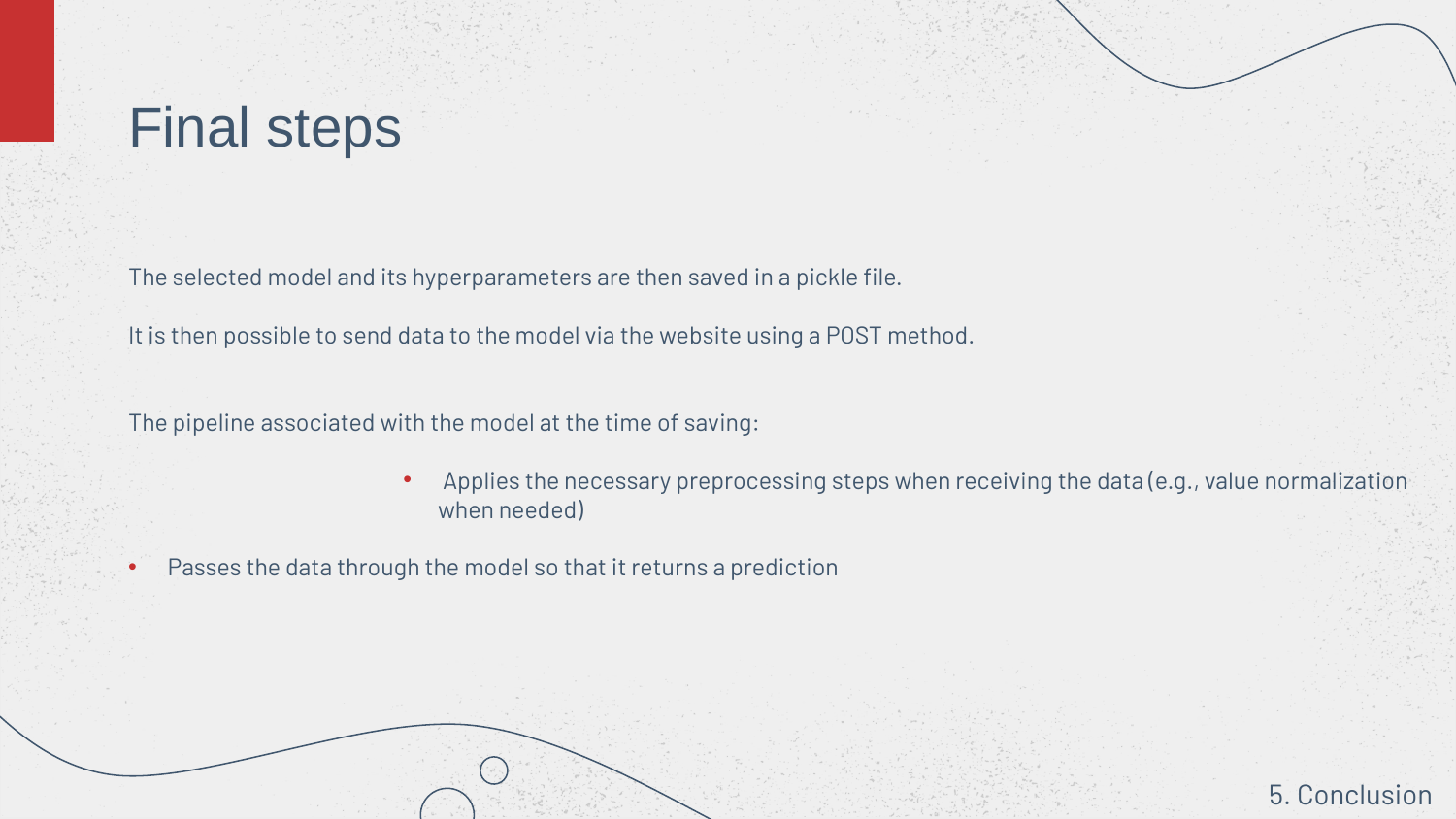

# Final steps
The selected model and its hyperparameters are then saved in a pickle file.

It is then possible to send data to the model via the website using a POST method.

The pipeline associated with the model at the time of saving:

 Applies the necessary preprocessing steps when receiving the data (e.g., value normalization when needed)

 Passes the data through the model so that it returns a prediction

5. Conclusion